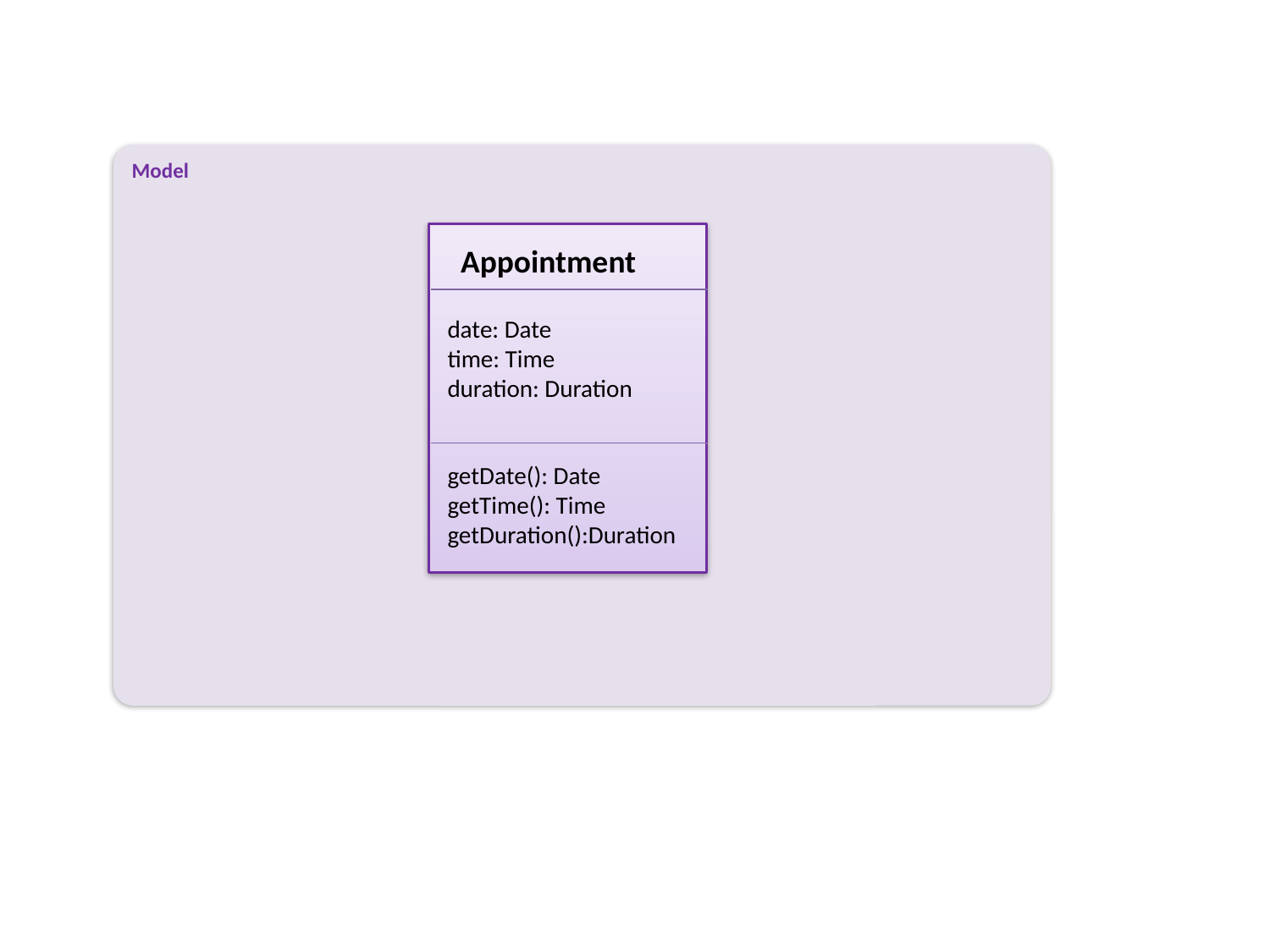

Model

Appointment

date: Date
time: Time
duration: Duration

getDate(): Date
getTime(): Time
getDuration():Duration